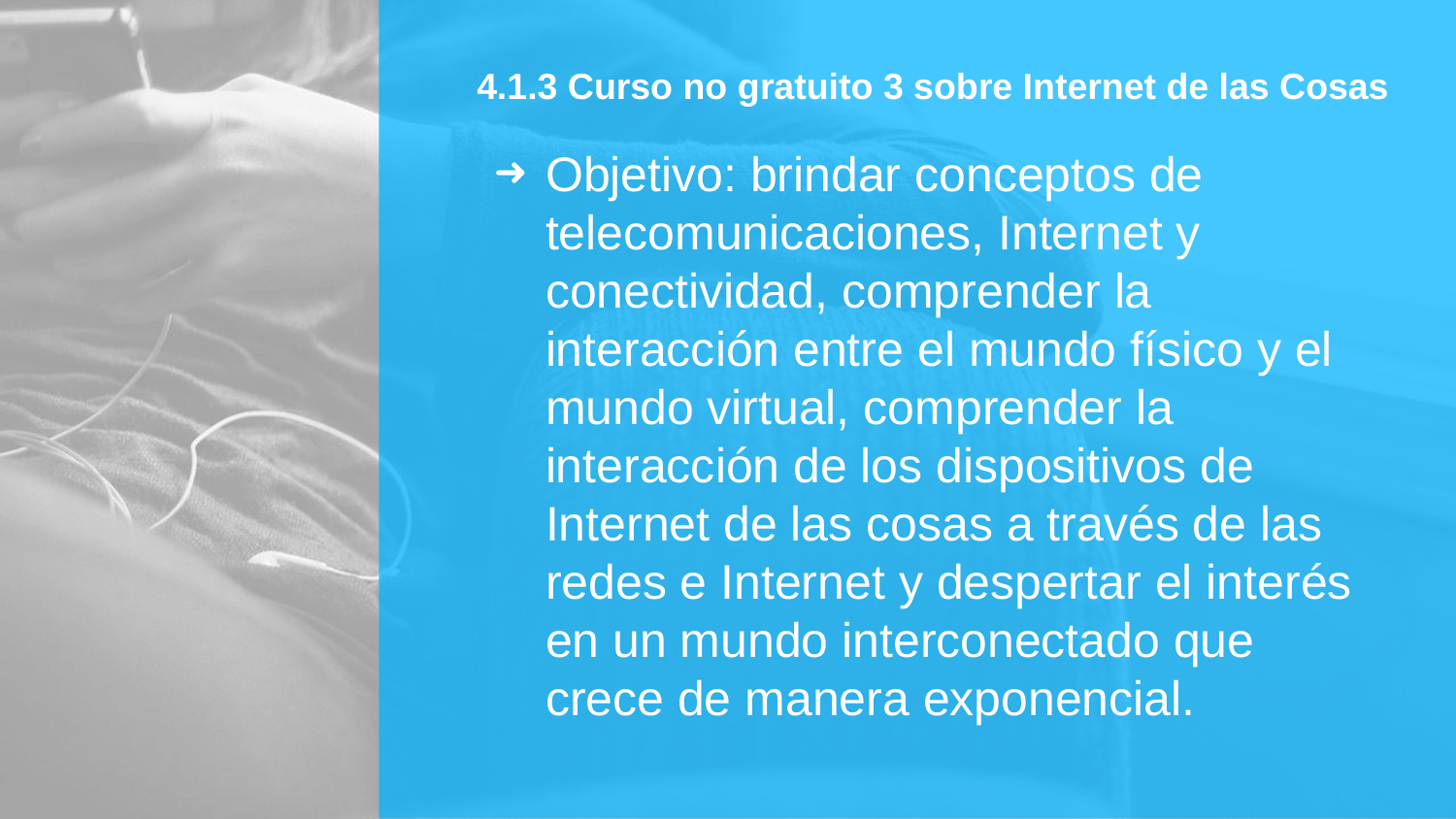

# 4.1.3 Curso no gratuito 3 sobre Internet de las Cosas
Objetivo: brindar conceptos de telecomunicaciones, Internet y conectividad, comprender la interacción entre el mundo físico y el mundo virtual, comprender la interacción de los dispositivos de Internet de las cosas a través de las redes e Internet y despertar el interés en un mundo interconectado que crece de manera exponencial.